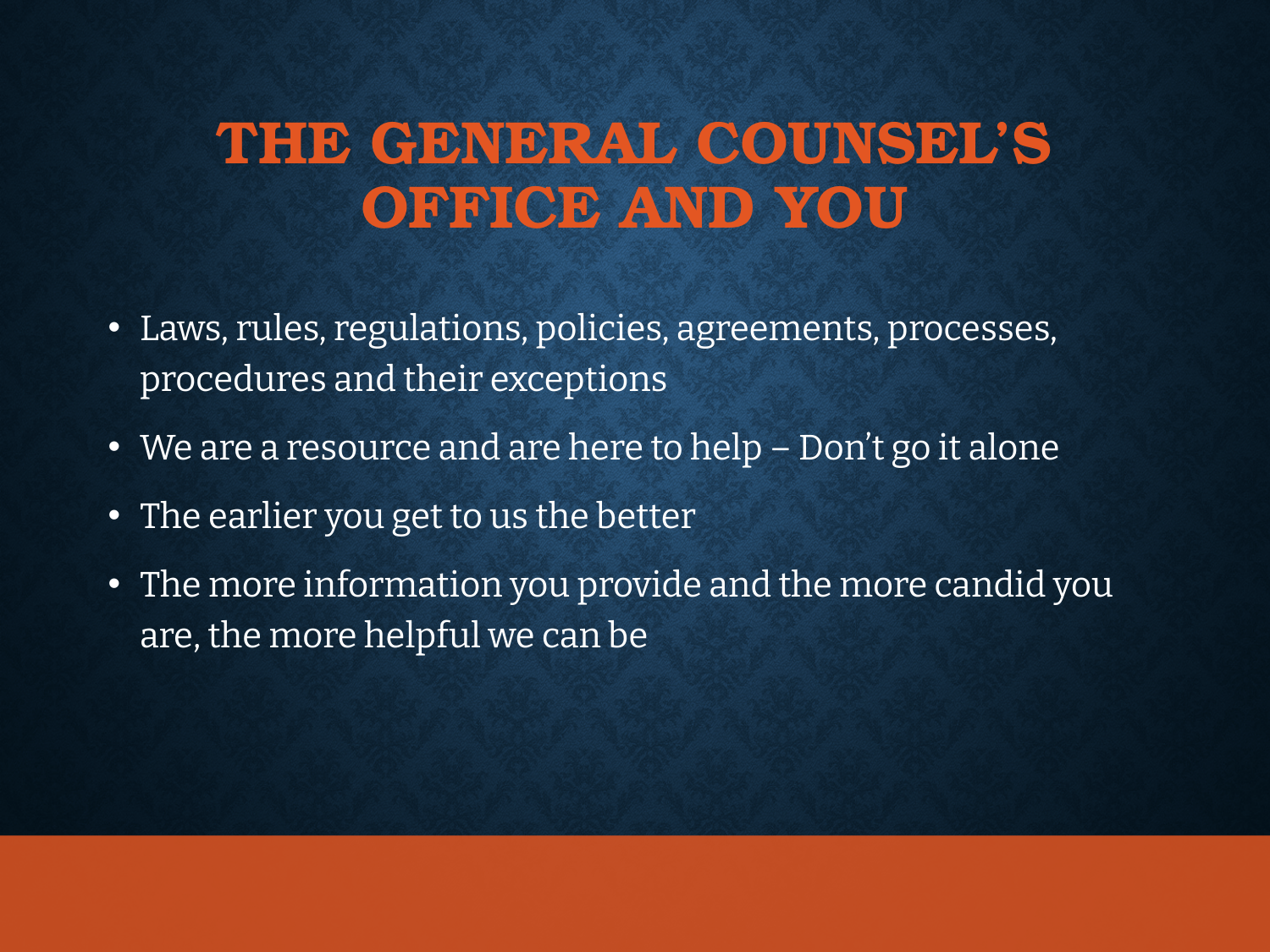

# The General counsel’s office and you
Laws, rules, regulations, policies, agreements, processes, procedures and their exceptions
We are a resource and are here to help – Don’t go it alone
The earlier you get to us the better
The more information you provide and the more candid you are, the more helpful we can be